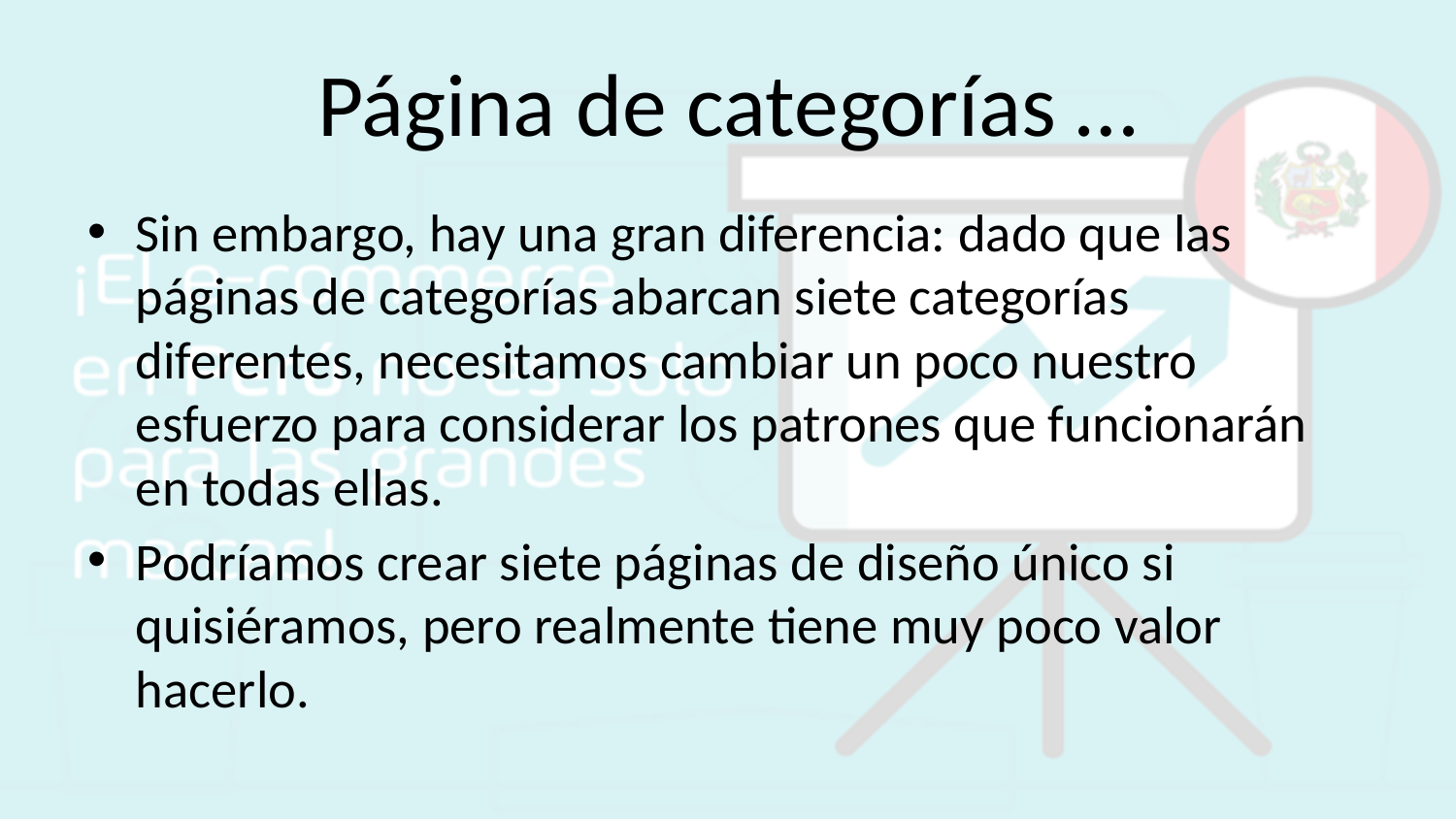

# Página de categorías …
Sin embargo, hay una gran diferencia: dado que las páginas de categorías abarcan siete categorías diferentes, necesitamos cambiar un poco nuestro esfuerzo para considerar los patrones que funcionarán en todas ellas.
Podríamos crear siete páginas de diseño único si quisiéramos, pero realmente tiene muy poco valor hacerlo.